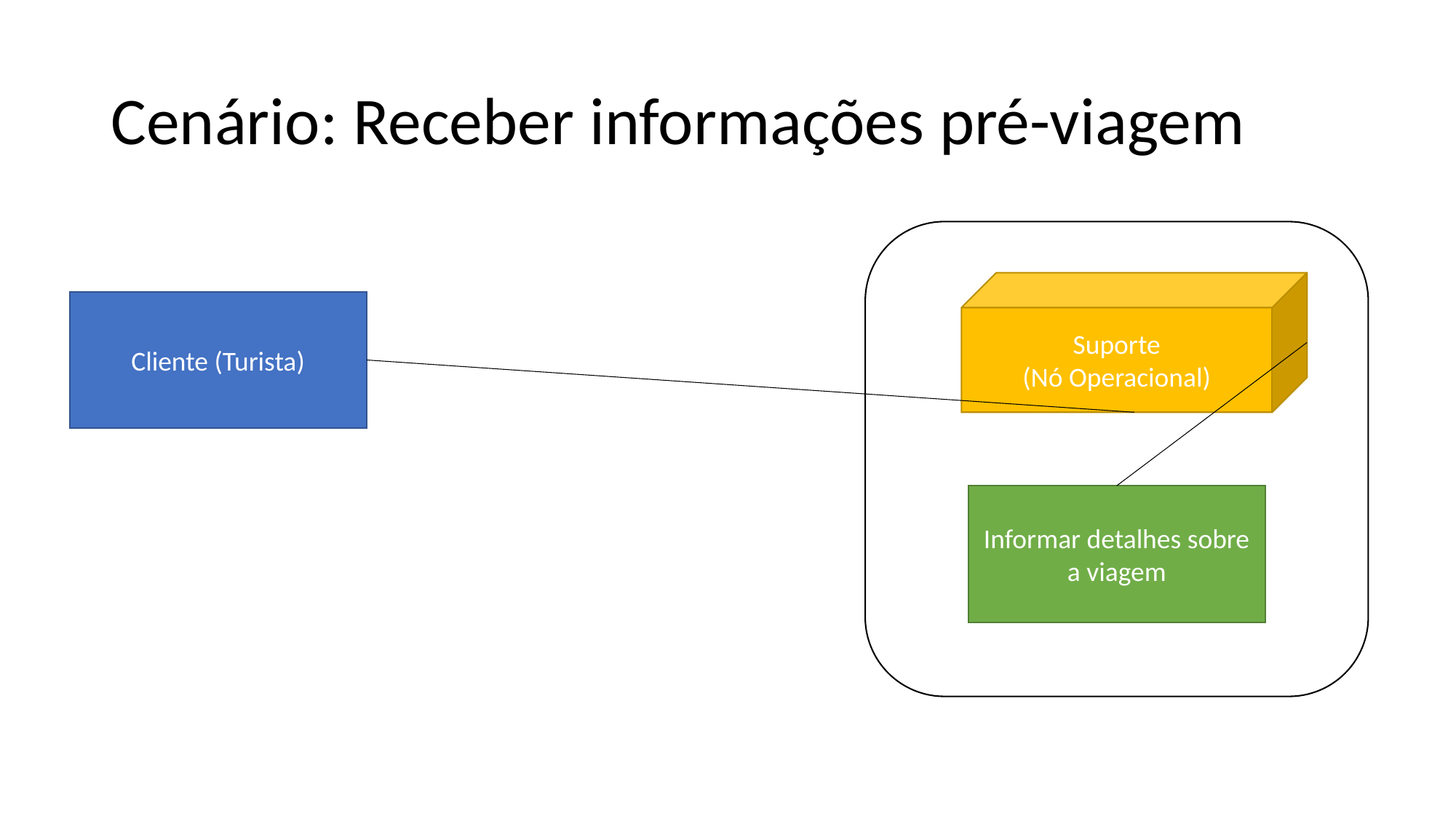

# Cenário: Receber informações pré-viagem

Suporte
(Nó Operacional)
Cliente (Turista)
Informar detalhes sobre a viagem